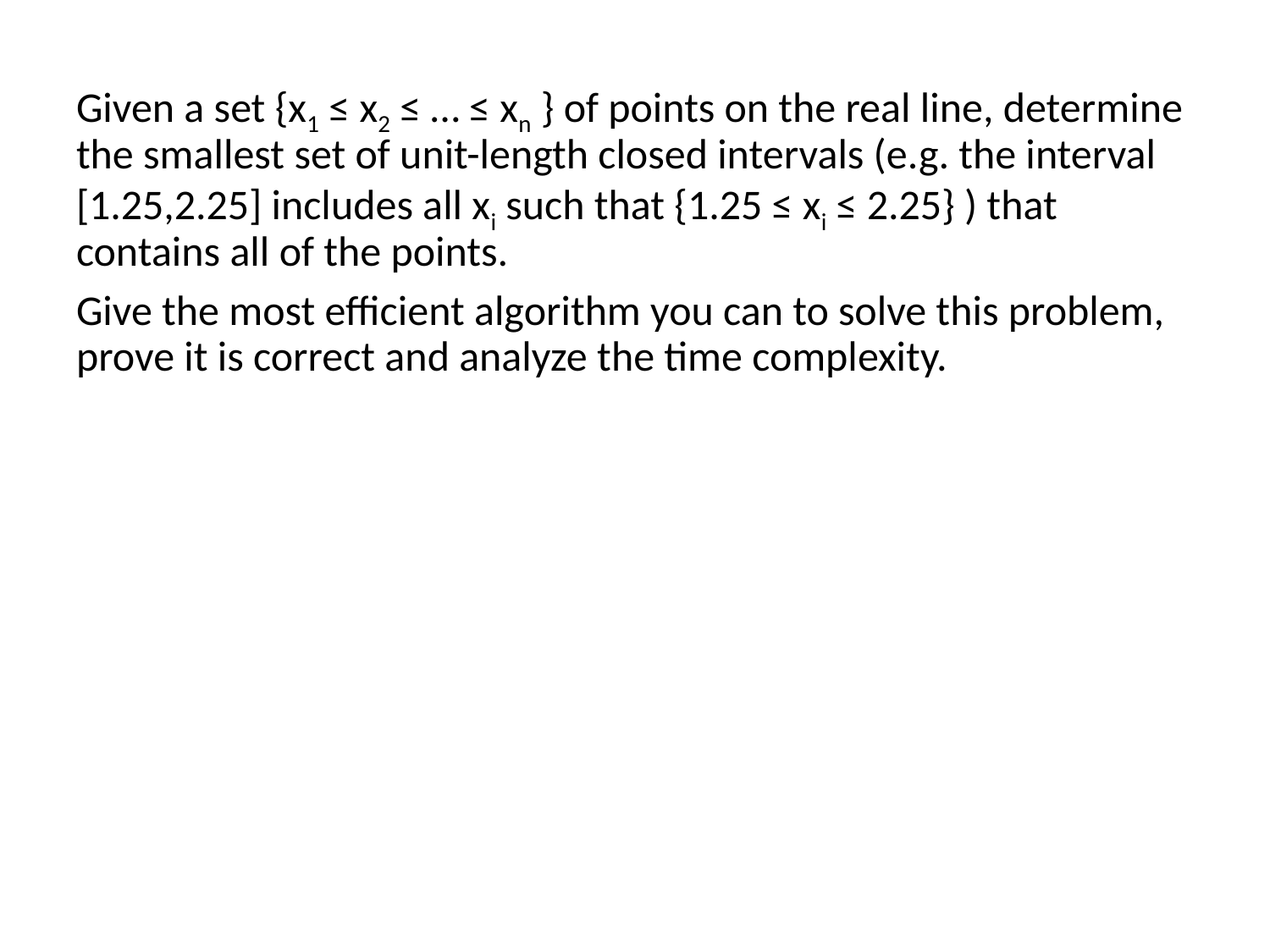

Given a set {x1 ≤ x2 ≤ … ≤ xn } of points on the real line, determine the smallest set of unit-length closed intervals (e.g. the interval [1.25,2.25] includes all xi such that {1.25 ≤ xi ≤ 2.25} ) that contains all of the points.
Give the most efficient algorithm you can to solve this problem, prove it is correct and analyze the time complexity.